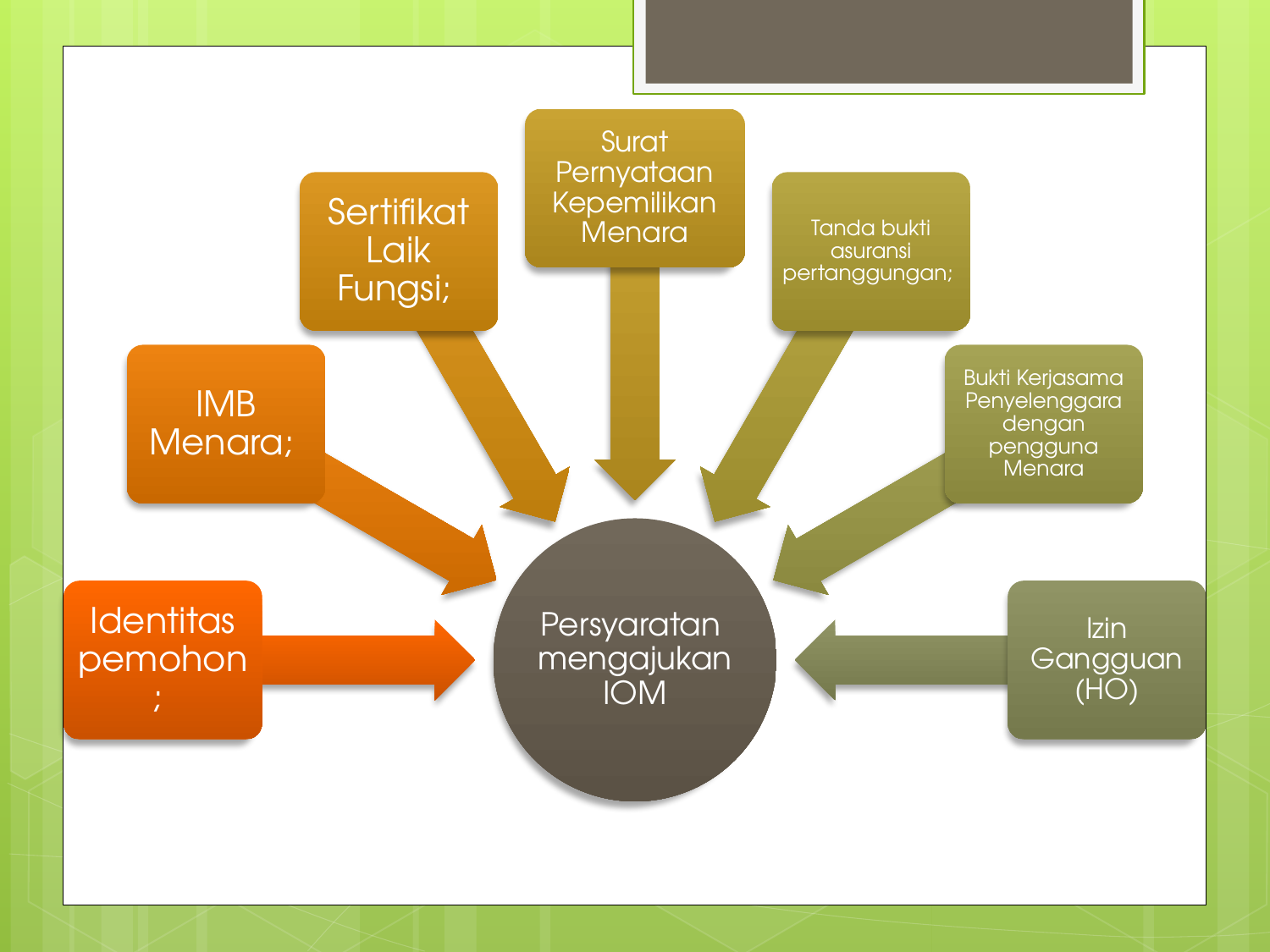

Persyaratan  mengajukan IOM
Identitas pemohon;
IMB Menara;
Sertifikat Laik Fungsi;
Surat Pernyataan Kepemilikan Menara
Tanda bukti asuransi pertanggungan;
Bukti Kerjasama Penyelenggara dengan pengguna Menara
Izin Gangguan (HO)